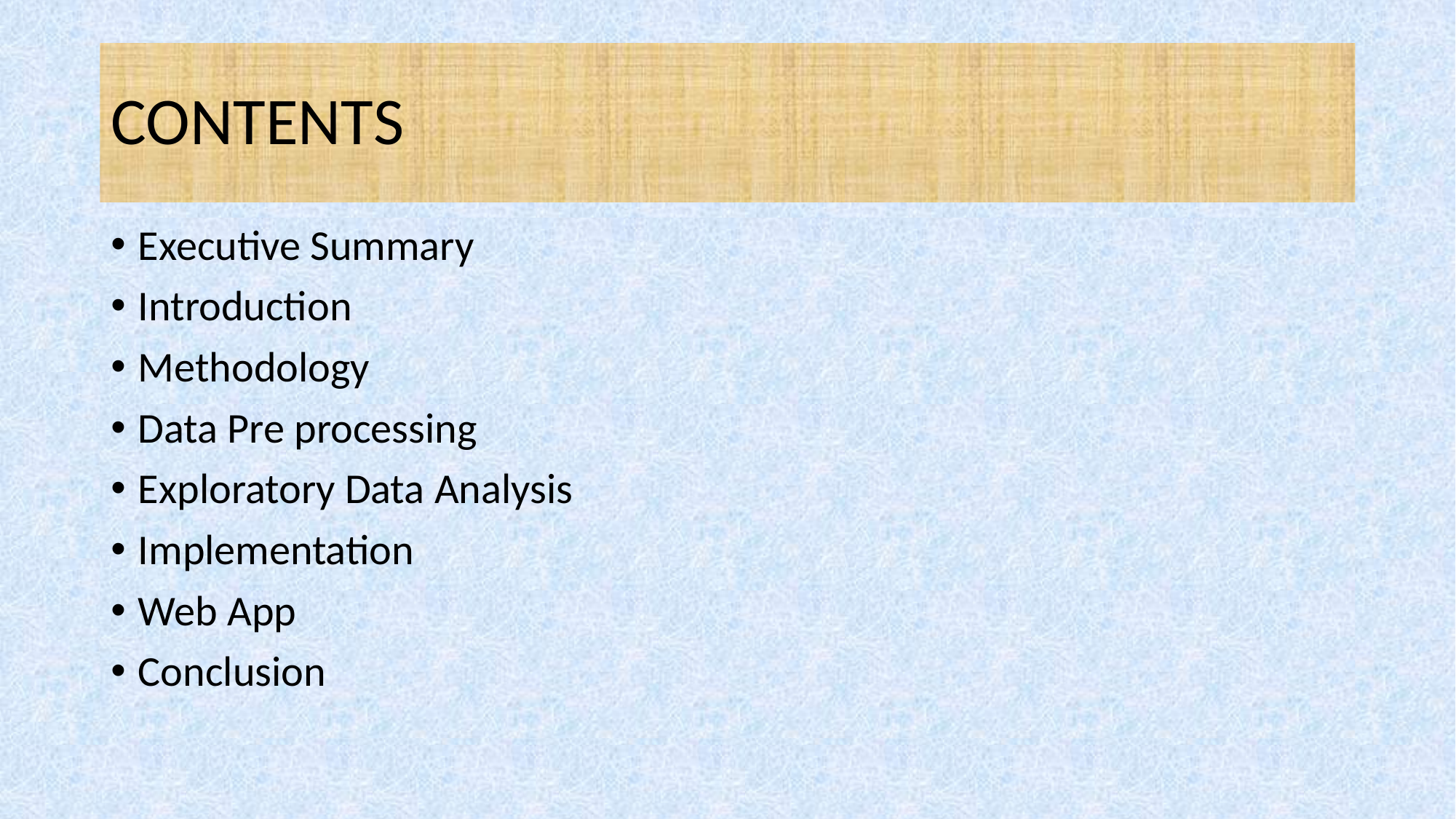

# CONTENTS
Executive Summary
Introduction
Methodology
Data Pre processing
Exploratory Data Analysis
Implementation
Web App
Conclusion